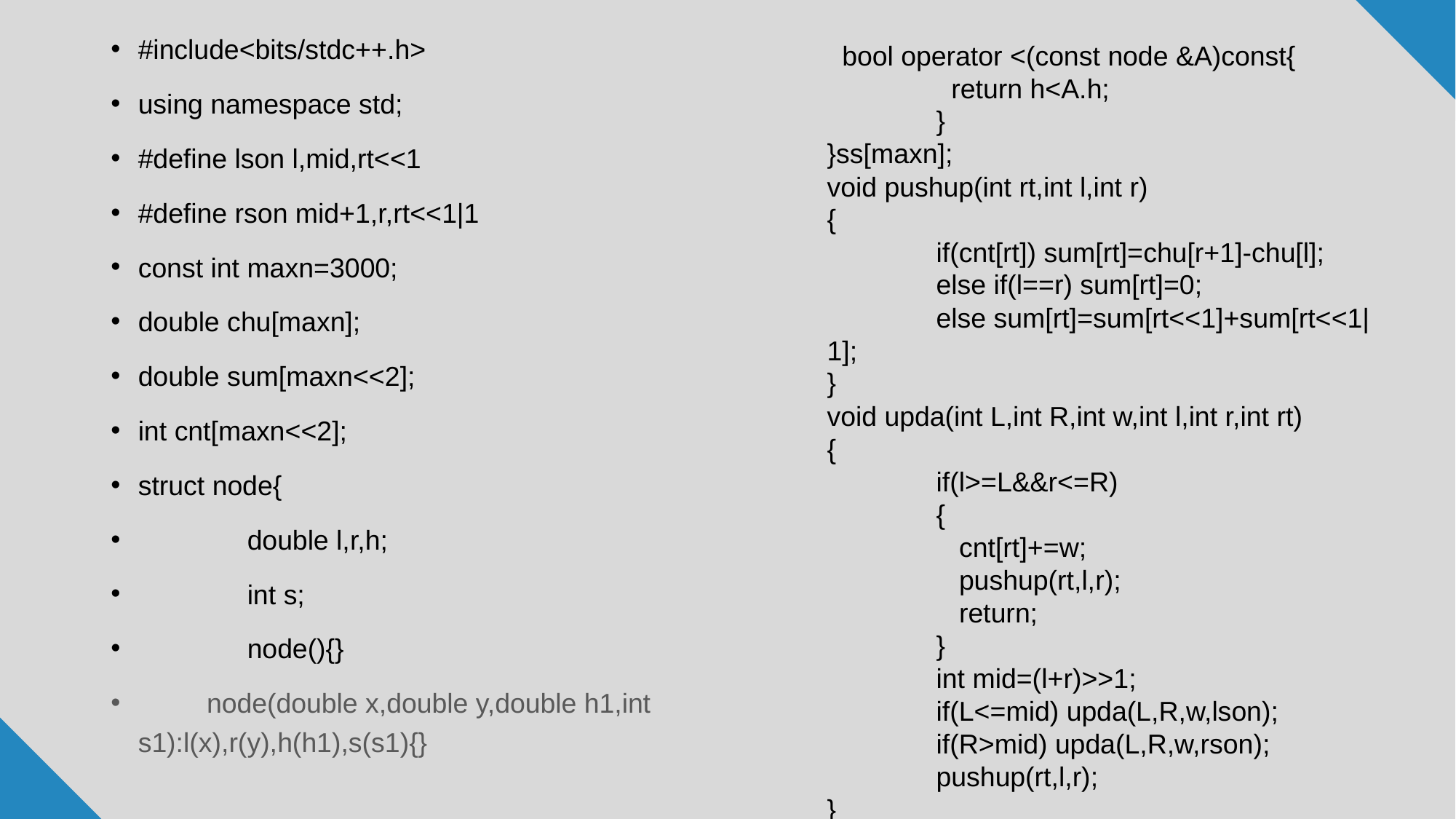

#include<bits/stdc++.h>
using namespace std;
#define lson l,mid,rt<<1
#define rson mid+1,r,rt<<1|1
const int maxn=3000;
double chu[maxn];
double sum[maxn<<2];
int cnt[maxn<<2];
struct node{
	double l,r,h;
	int s;
	node(){}
         node(double x,double y,double h1,int s1):l(x),r(y),h(h1),s(s1){}

  bool operator <(const node &A)const{
	  return h<A.h;
	}
}ss[maxn];
void pushup(int rt,int l,int r)
{
	if(cnt[rt]) sum[rt]=chu[r+1]-chu[l];
	else if(l==r) sum[rt]=0;
	else sum[rt]=sum[rt<<1]+sum[rt<<1|1];
}
void upda(int L,int R,int w,int l,int r,int rt)
{
	if(l>=L&&r<=R)
	{
	   cnt[rt]+=w;
	   pushup(rt,l,r);
	   return;
	}
	int mid=(l+r)>>1;
	if(L<=mid) upda(L,R,w,lson);
	if(R>mid) upda(L,R,w,rson);
	pushup(rt,l,r);
}